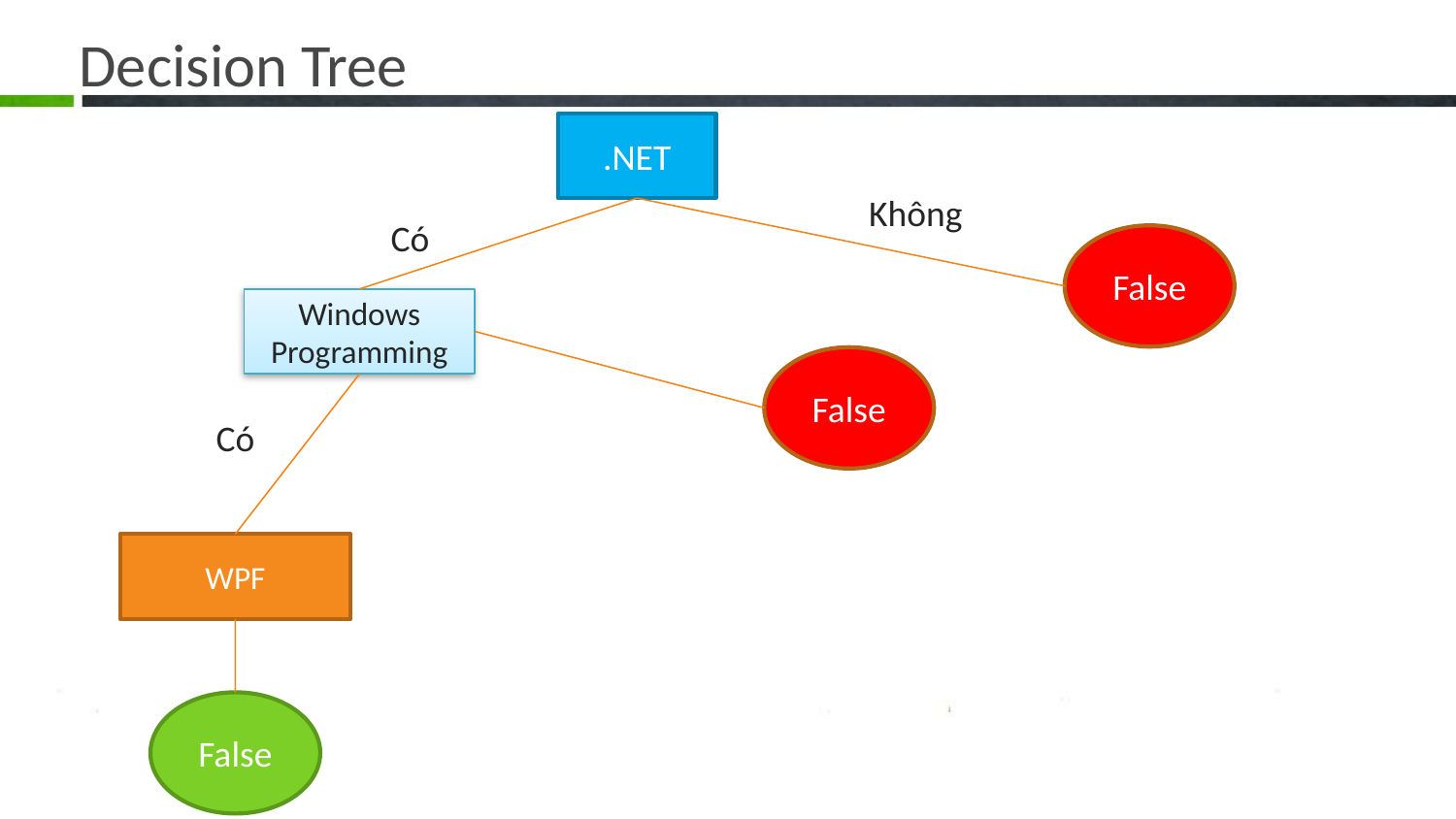

# Decision Tree
.NET
Không
Có
False
Windows Programming
False
Có
WPF
False